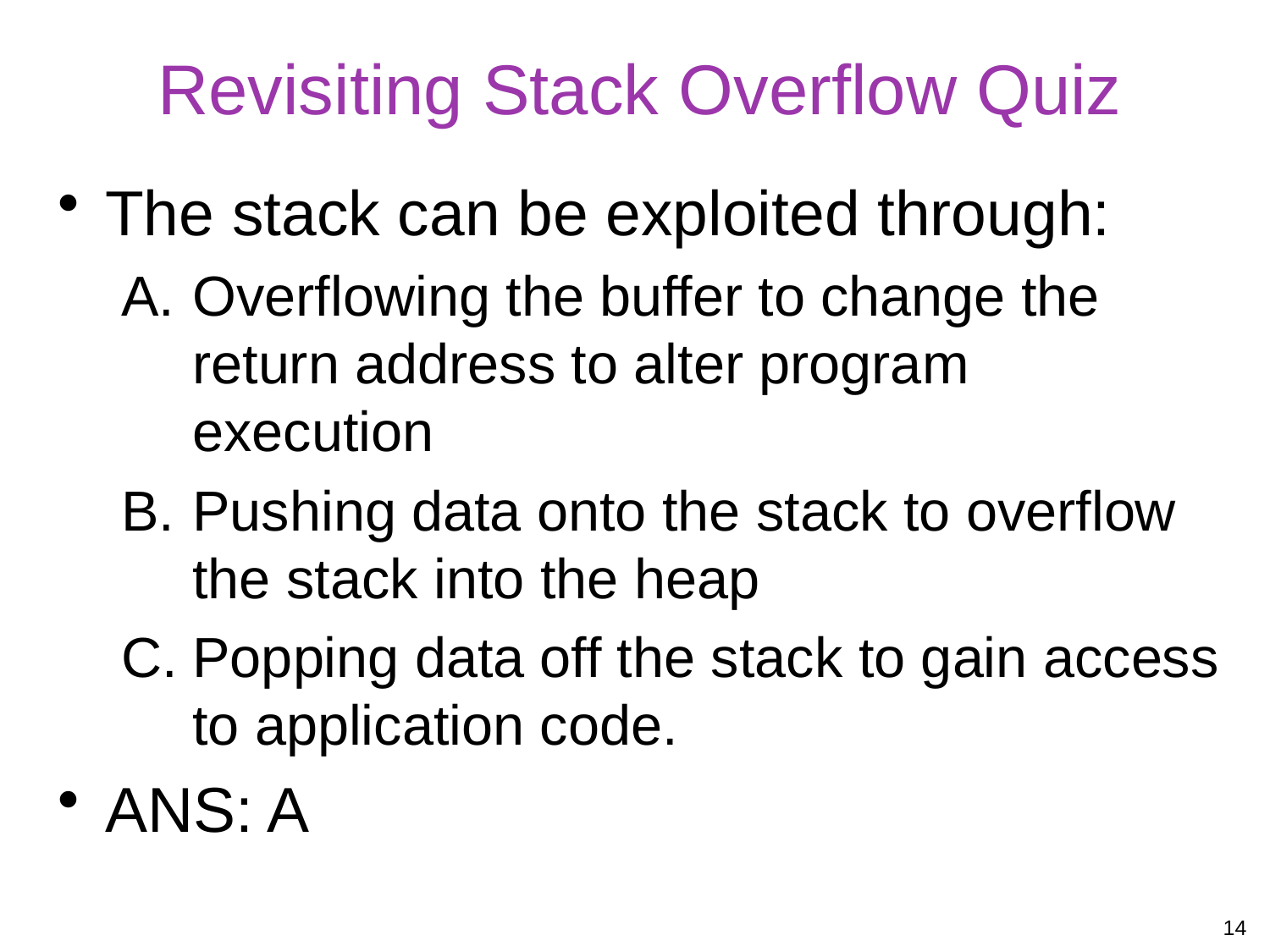

# Revisiting Stack Overflow Quiz
The stack can be exploited through:
Overflowing the buffer to change the return address to alter program execution
Pushing data onto the stack to overflow the stack into the heap
Popping data off the stack to gain access to application code.
ANS: A

14